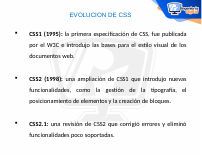

EVOLUCION DE CSS
CSS1 (1995): la primera especificación de CSS, fue publicada por el W3C e introdujo las bases para el estilo visual de los documentos web.

CSS2 (1998): una ampliación de CSS1 que introdujo nuevas funcionalidades, como la gestión de la tipografía, el posicionamiento de elementos y la creación de bloques.

CSS2.1: una revisión de CSS2 que corrigió errores y eliminó funcionalidades poco soportadas.